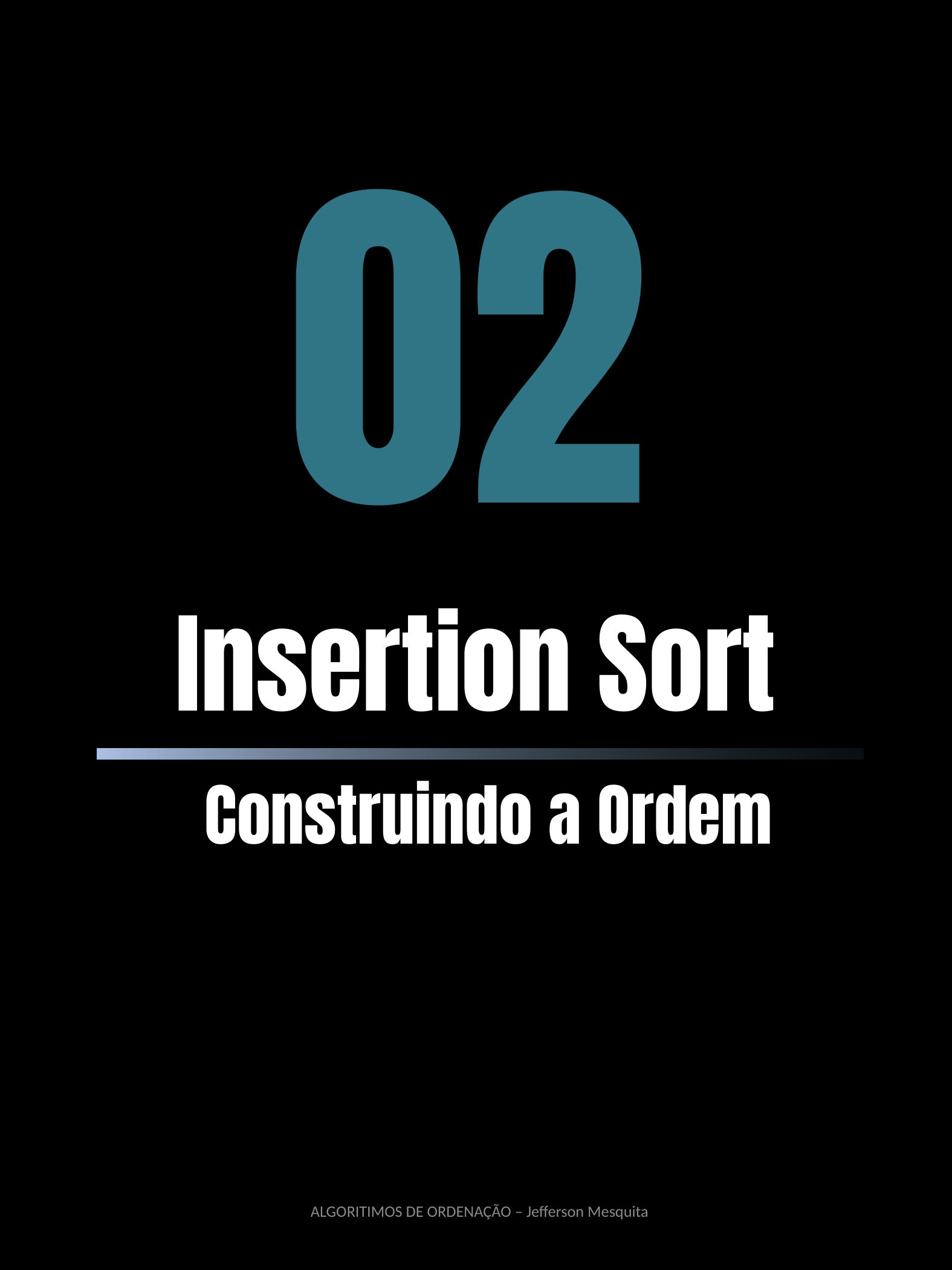

02
Insertion Sort
 Construindo a Ordem

ALGORITIMOS DE ORDENAÇÃO – Jefferson Mesquita
6